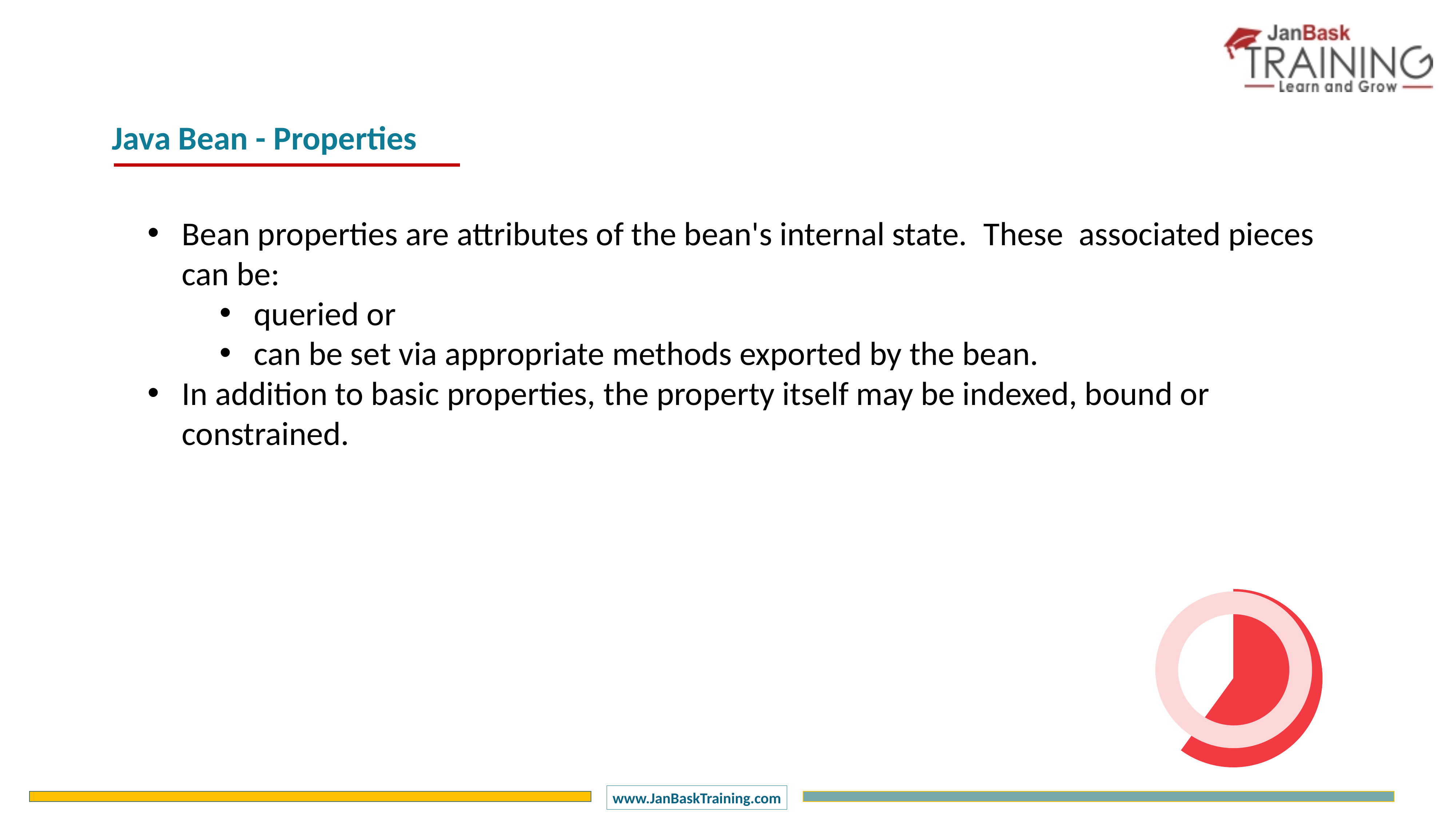

Java Bean - Properties

Bean properties are attributes of the bean's internal state.  These  associated pieces can be:
queried or
can be set via appropriate methods exported by the bean.
In addition to basic properties, the property itself may be indexed, bound or constrained.

### Chart

| Category | Sales |
|---|---|
| 1 Q | 60.0 |
| 2 Q | 40.0 |